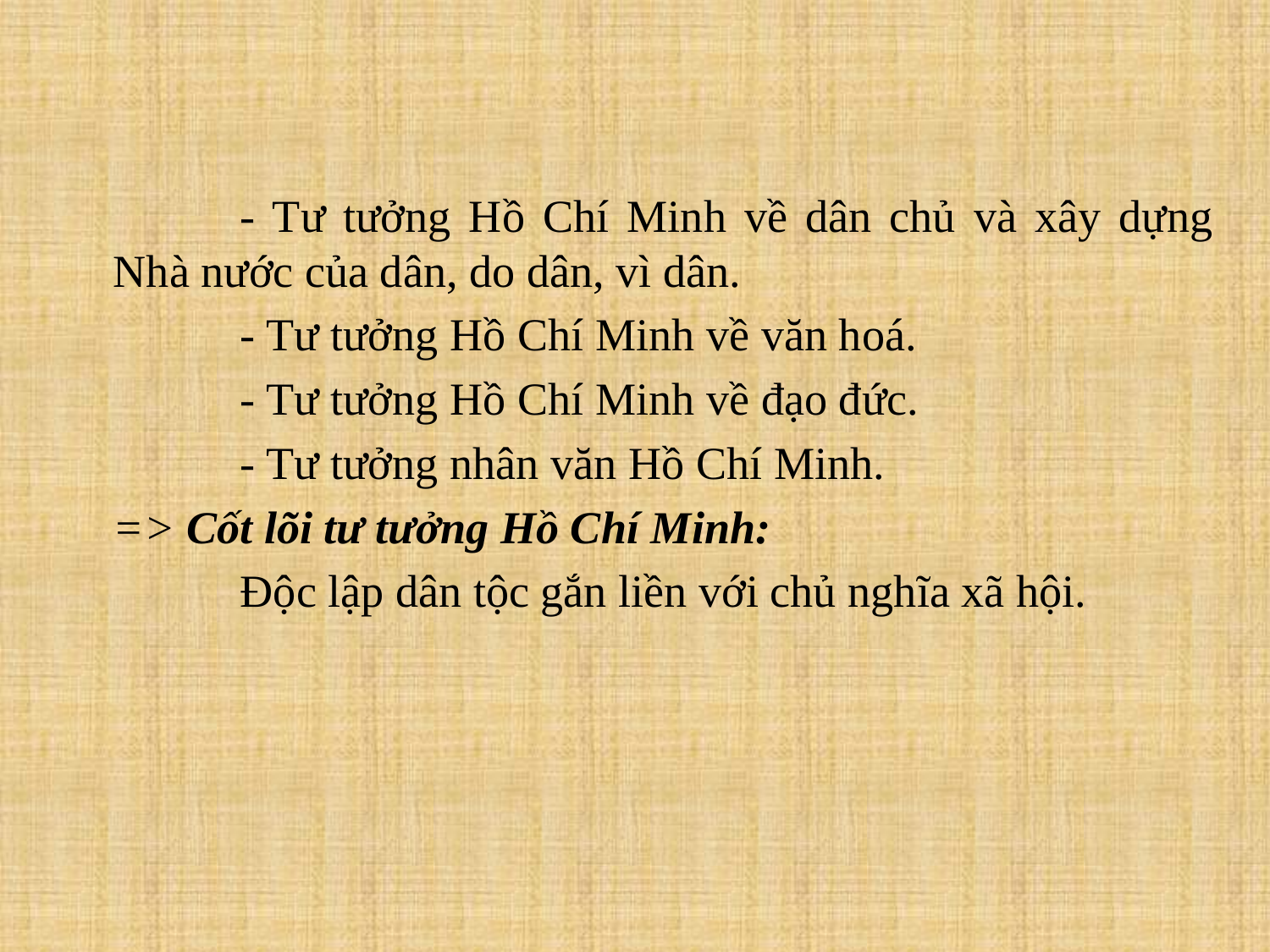

#
		- Tư tưởng Hồ Chí Minh về dân chủ và xây dựng Nhà nước của dân, do dân, vì dân.
		- Tư tưởng Hồ Chí Minh về văn hoá.
		- Tư tưởng Hồ Chí Minh về đạo đức.
		- Tư tưởng nhân văn Hồ Chí Minh.
	=> Cốt lõi tư tưởng Hồ Chí Minh:
		Độc lập dân tộc gắn liền với chủ nghĩa xã hội.